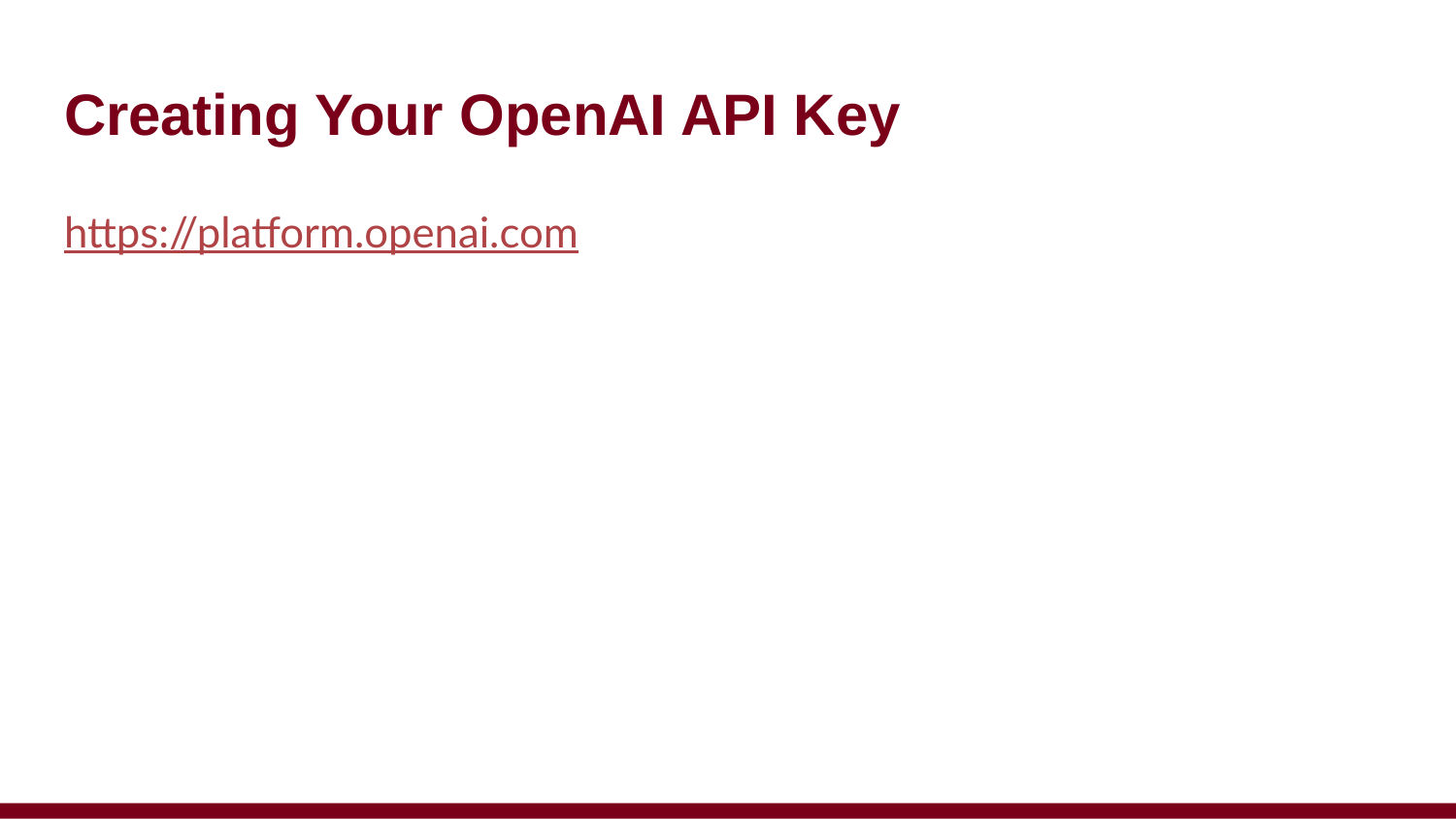

# Creating Your OpenAI API Key
https://platform.openai.com